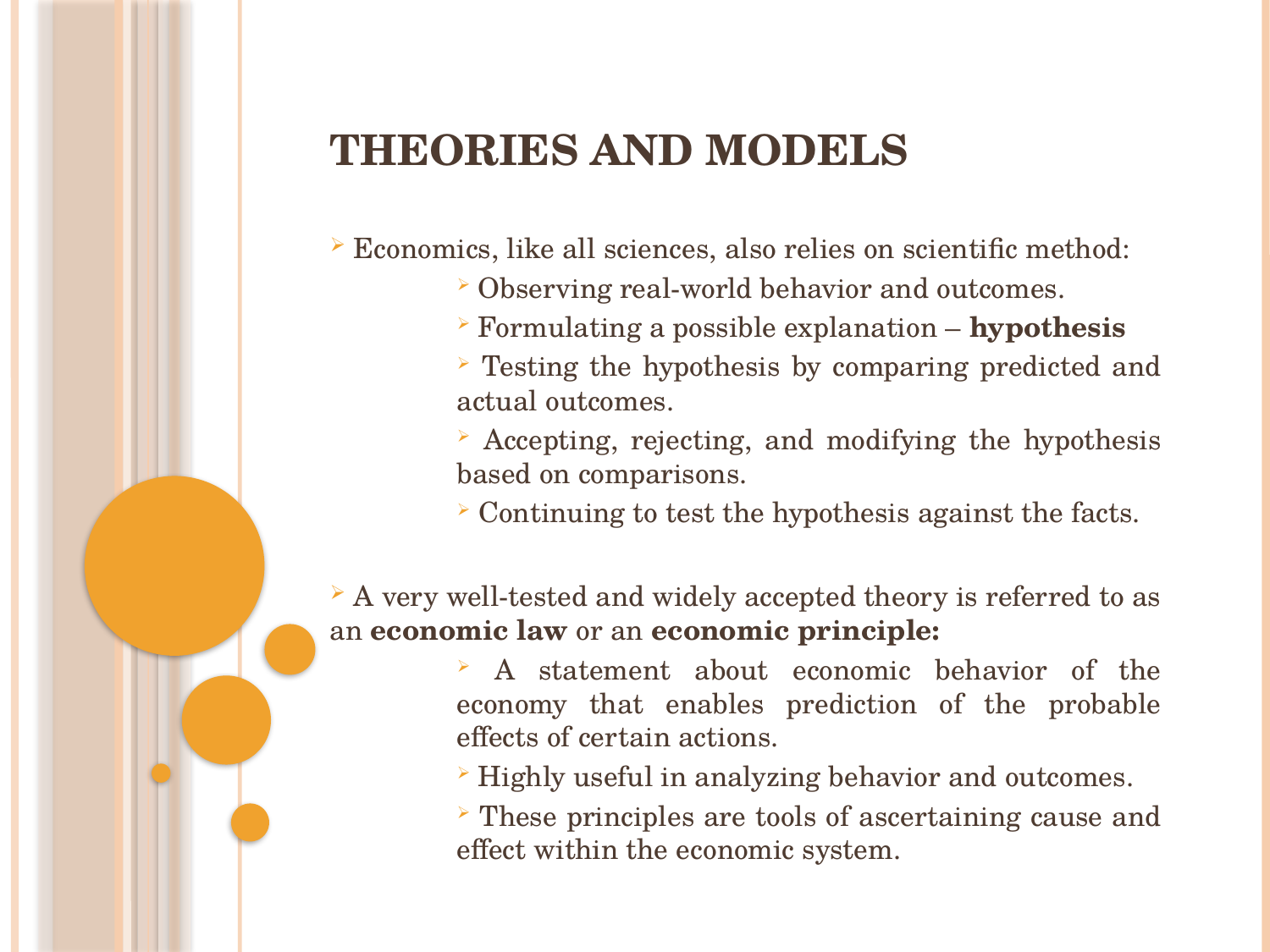

# Theories and Models

 Economics, like all sciences, also relies on scientific method:
 Observing real-world behavior and outcomes.
 Formulating a possible explanation – hypothesis
 Testing the hypothesis by comparing predicted and actual outcomes.
 Accepting, rejecting, and modifying the hypothesis based on comparisons.
 Continuing to test the hypothesis against the facts.

 A very well-tested and widely accepted theory is referred to as an economic law or an economic principle:
 A statement about economic behavior of the economy that enables prediction of the probable effects of certain actions.
 Highly useful in analyzing behavior and outcomes.
 These principles are tools of ascertaining cause and effect within the economic system.